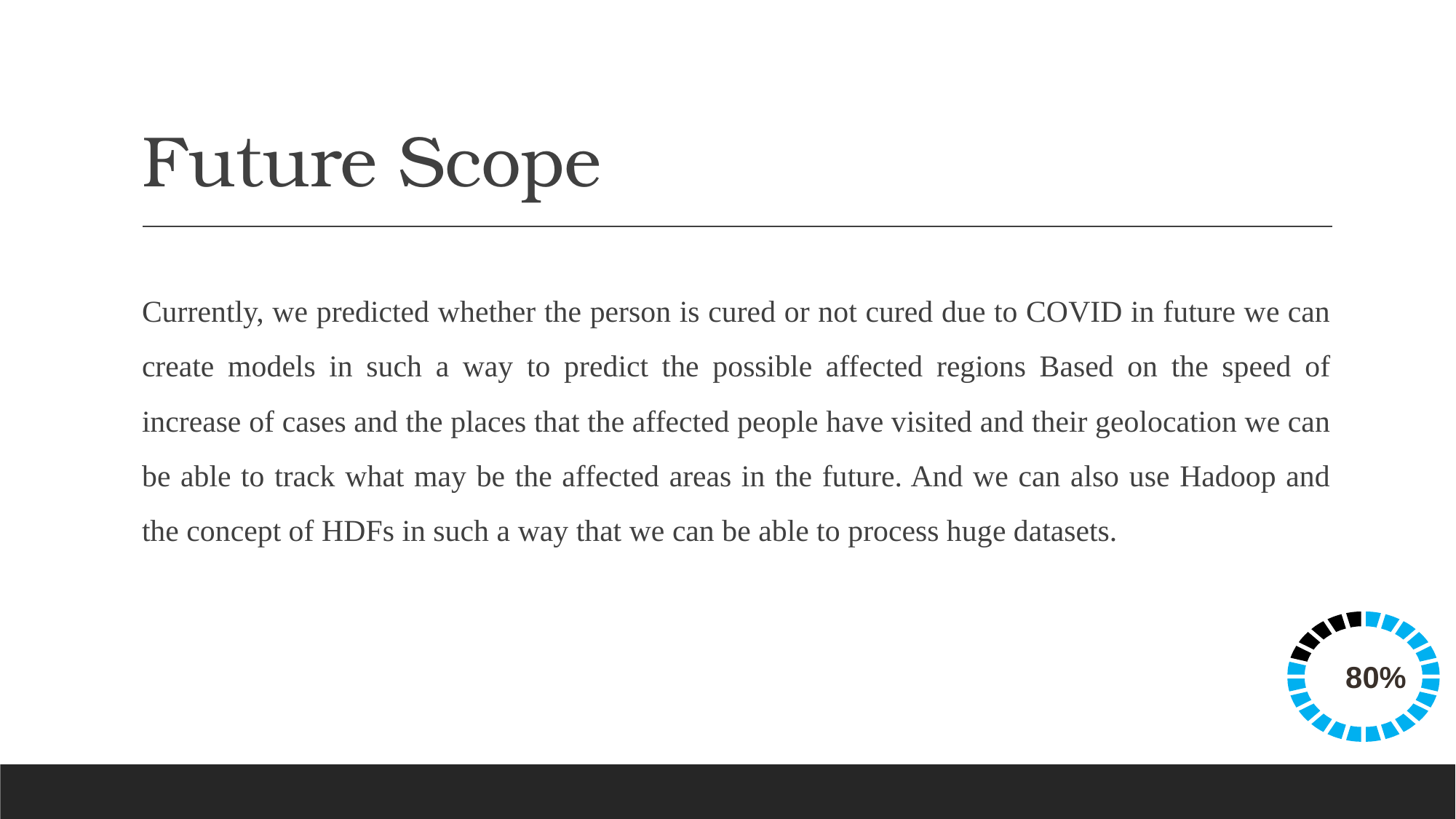

# Future Scope
Currently, we predicted whether the person is cured or not cured due to COVID in future we can create models in such a way to predict the possible affected regions Based on the speed of increase of cases and the places that the affected people have visited and their geolocation we can be able to track what may be the affected areas in the future. And we can also use Hadoop and the concept of HDFs in such a way that we can be able to process huge datasets.

80%